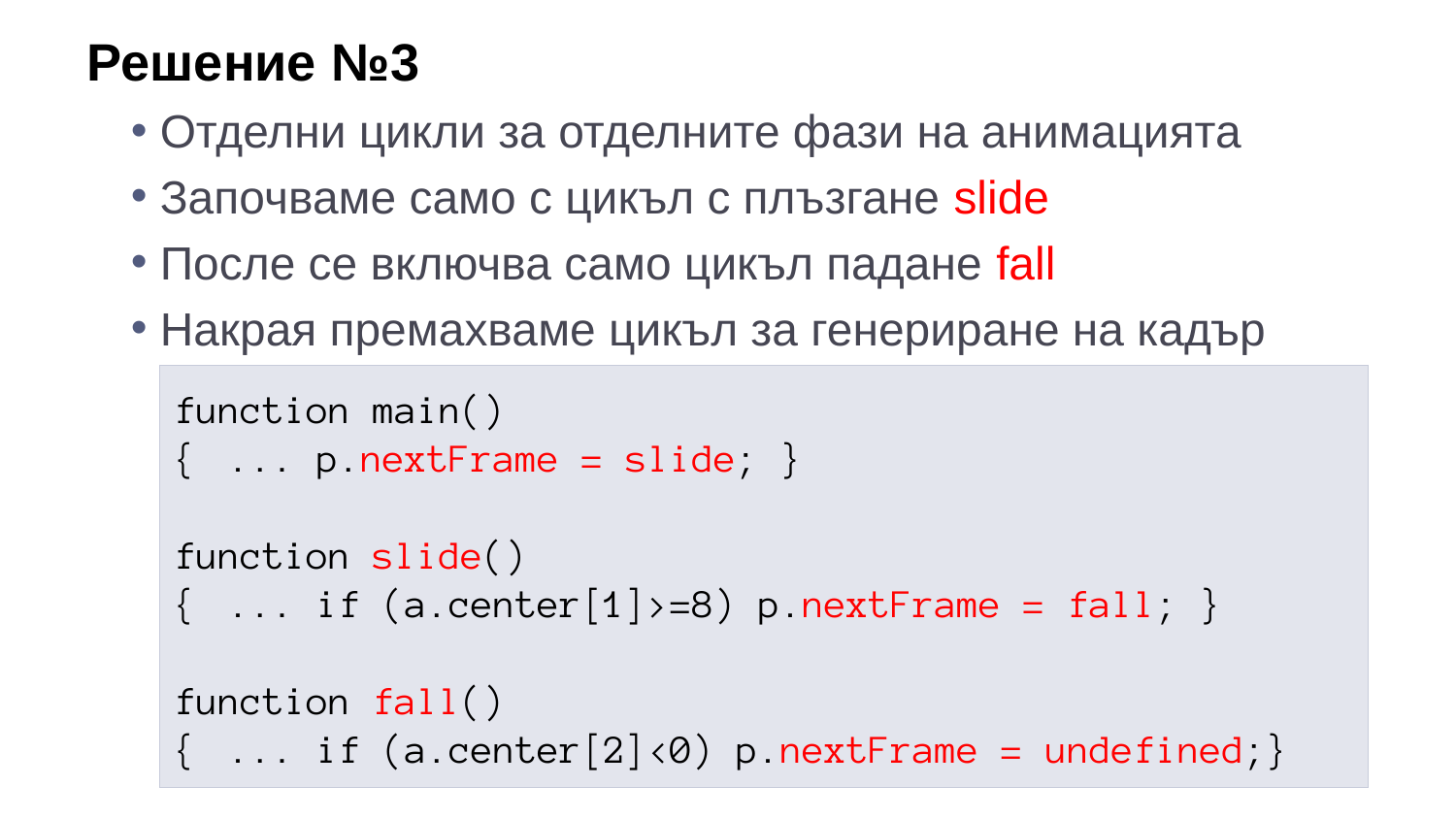

Решение №3
Отделни цикли за отделните фази на анимацията
Започваме само с цикъл с плъзгане slide
После се включва само цикъл падане fall
Накрая премахваме цикъл за генериране на кадър
function main()
{	... p.nextFrame = slide; }

function slide()
{	... if (a.center[1]>=8) p.nextFrame = fall; }

function fall()
{	... if (a.center[2]<0) p.nextFrame = undefined;}